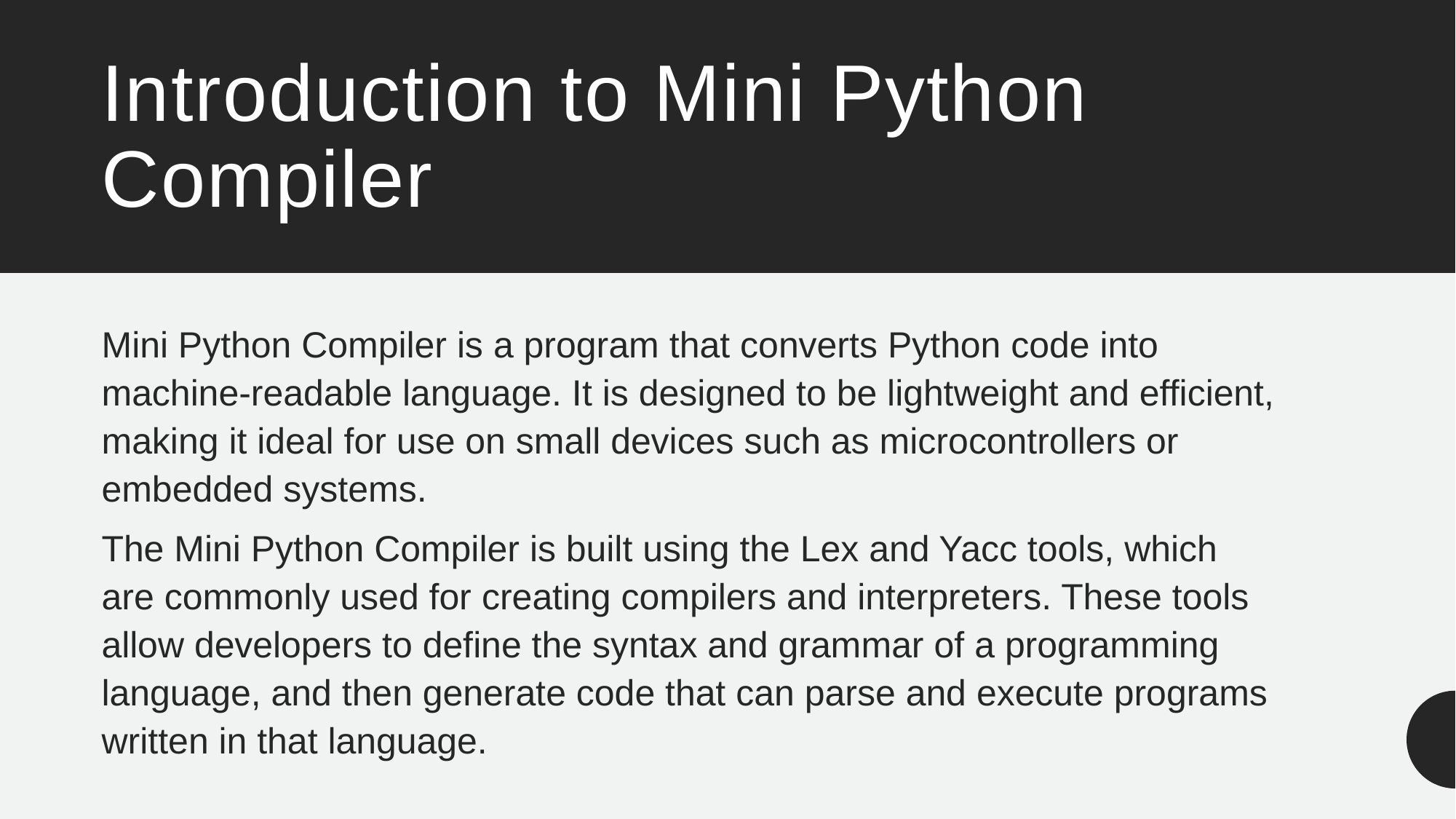

# Introduction to Mini Python Compiler
Mini Python Compiler is a program that converts Python code into machine-readable language. It is designed to be lightweight and efficient, making it ideal for use on small devices such as microcontrollers or embedded systems.
The Mini Python Compiler is built using the Lex and Yacc tools, which are commonly used for creating compilers and interpreters. These tools allow developers to define the syntax and grammar of a programming language, and then generate code that can parse and execute programs written in that language.